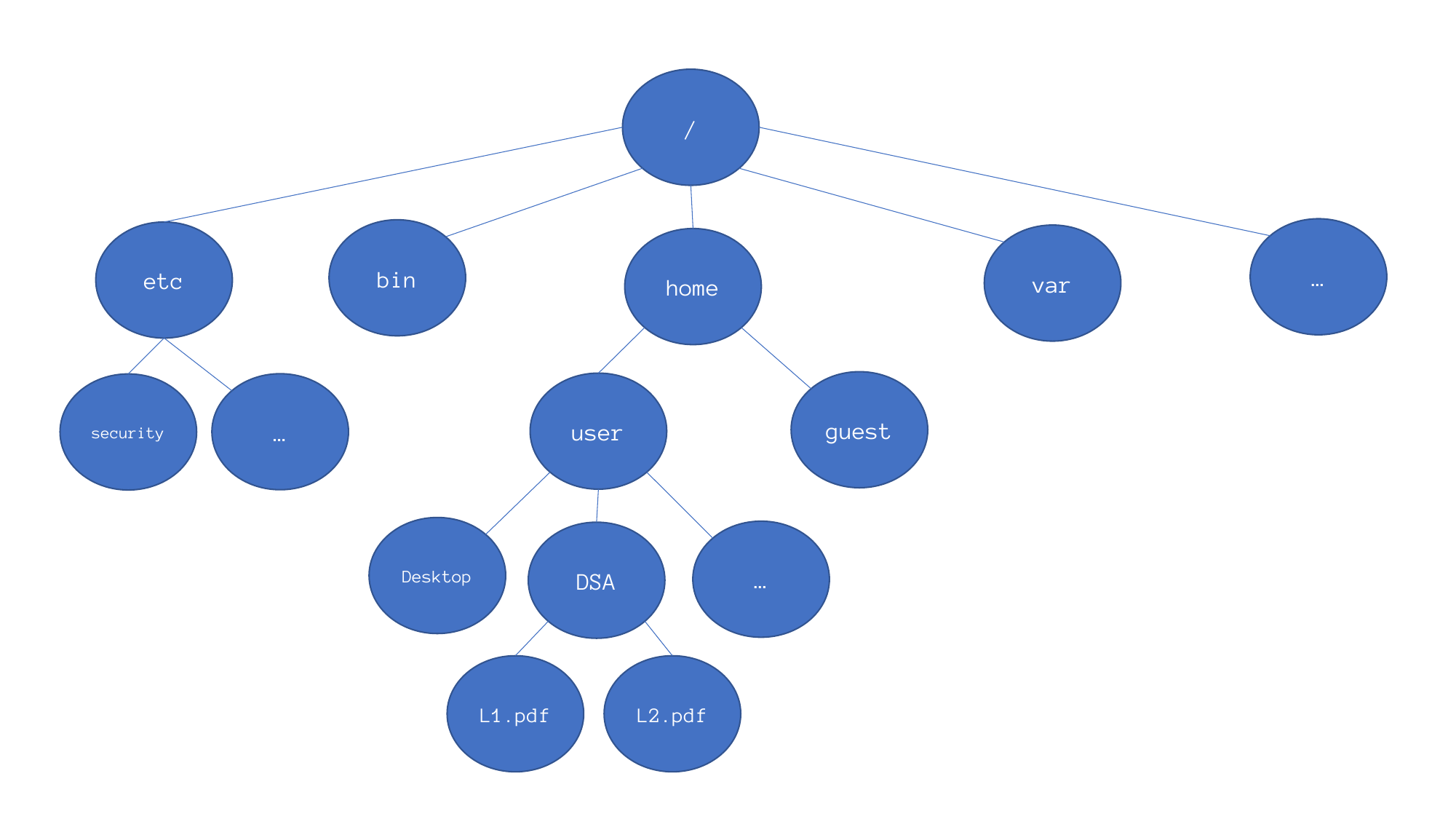

/
…
bin
etc
var
home
guest
user
…
security
Desktop
…
DSA
L1.pdf
L2.pdf